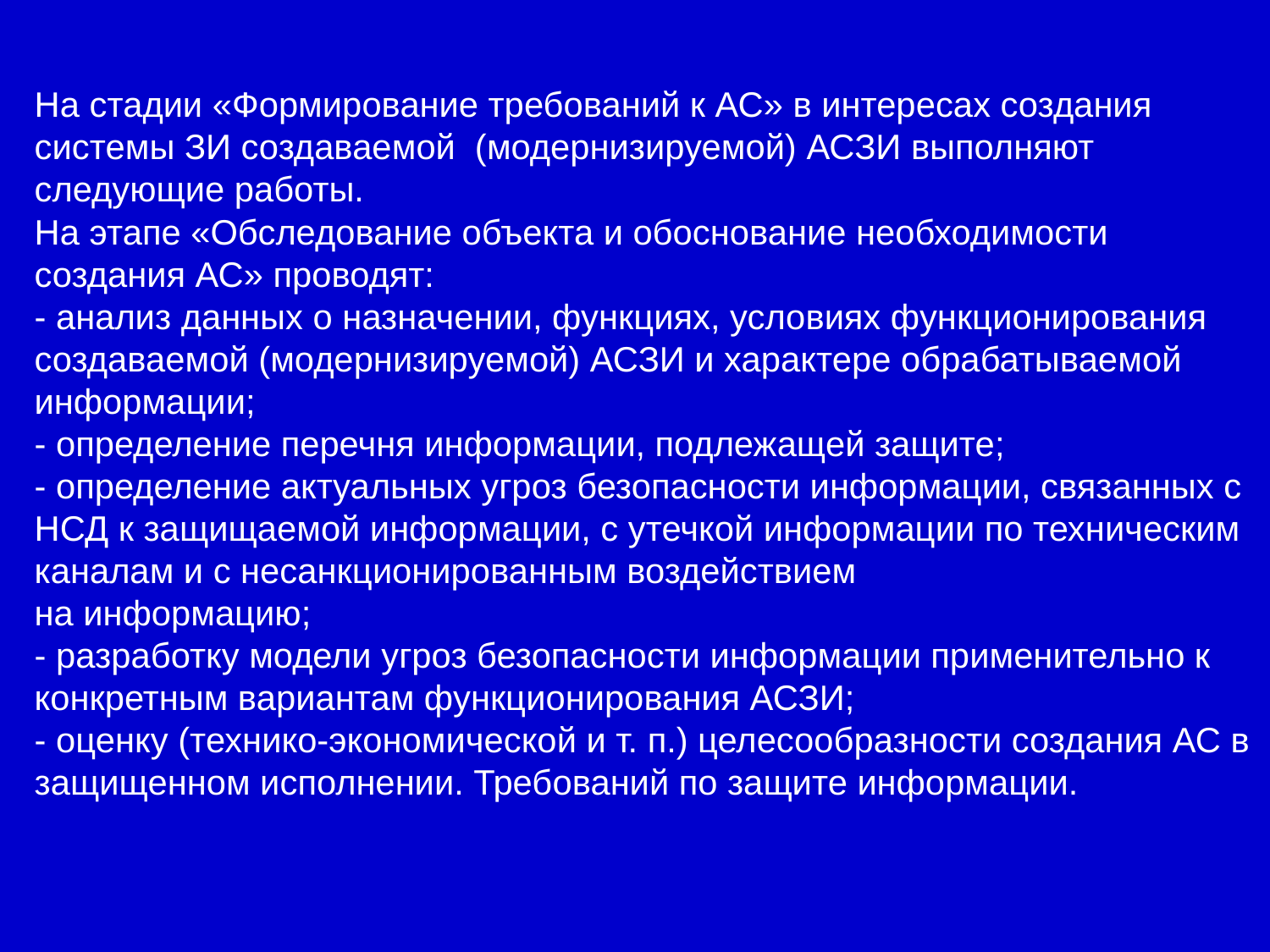

На стадии «Формирование требований к АС» в интересах создания системы ЗИ создаваемой  (модернизируемой) АСЗИ выполняют следующие работы.
На этапе «Обследование объекта и обоснование необходимости создания АС» проводят:
- анализ данных о назначении, функциях, условиях функционирования создаваемой (модернизируемой) АСЗИ и характере обрабатываемой информации;
- определение перечня информации, подлежащей защите;
- определение актуальных угроз безопасности информации, связанных с НСД к защищаемой информации, с утечкой информации по техническим каналам и с несанкционированным воздействием
на информацию;
- разработку модели угроз безопасности информации применительно к конкретным вариантам функционирования АСЗИ;
- оценку (технико-экономической и т. п.) целесообразности создания АС в защищенном исполнении. Требований по защите информации.